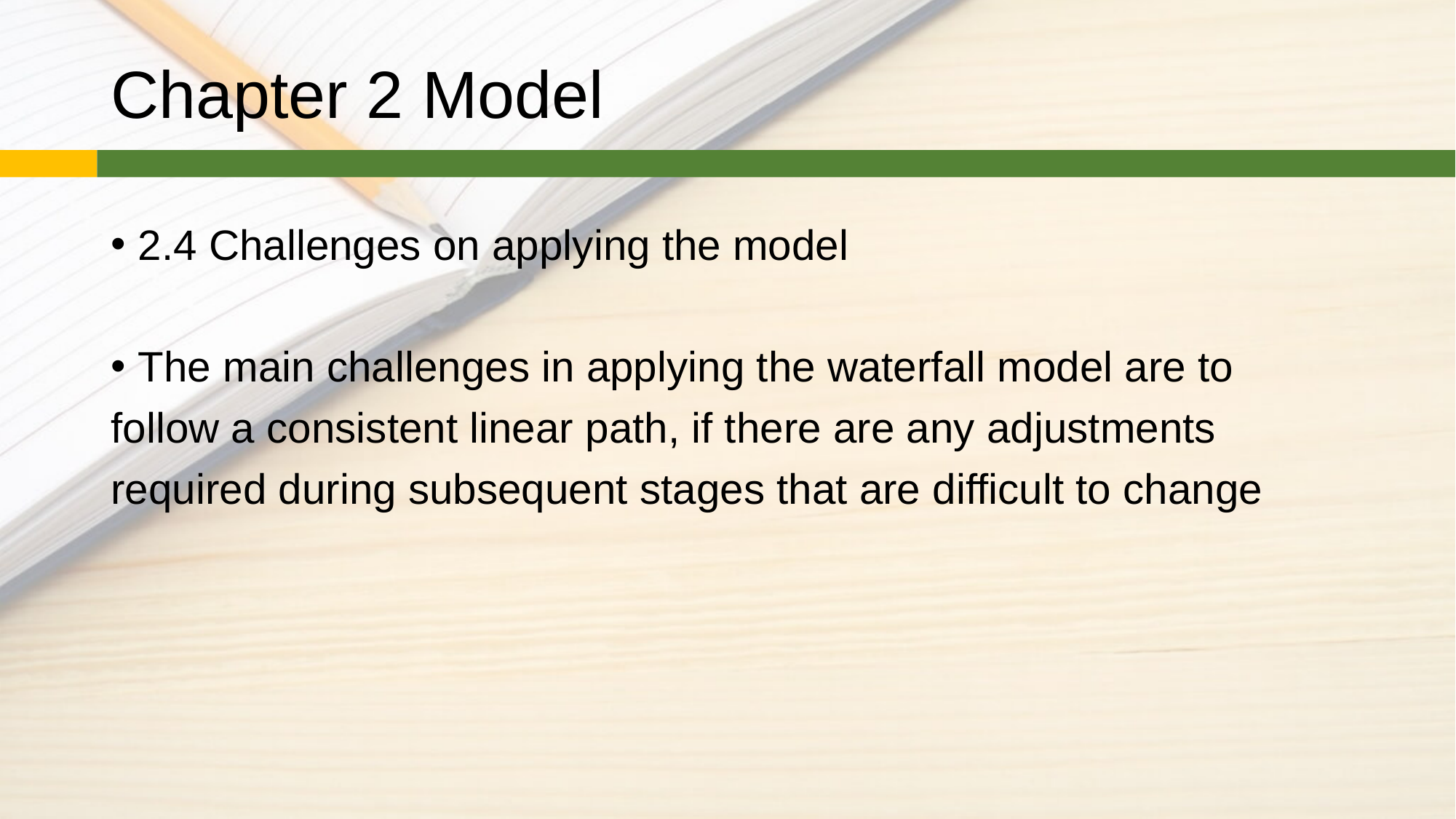

# Chapter 2 Model
2.4 Challenges on applying the model

The main challenges in applying the waterfall model are to
follow a consistent linear path, if there are any adjustments
required during subsequent stages that are difficult to change